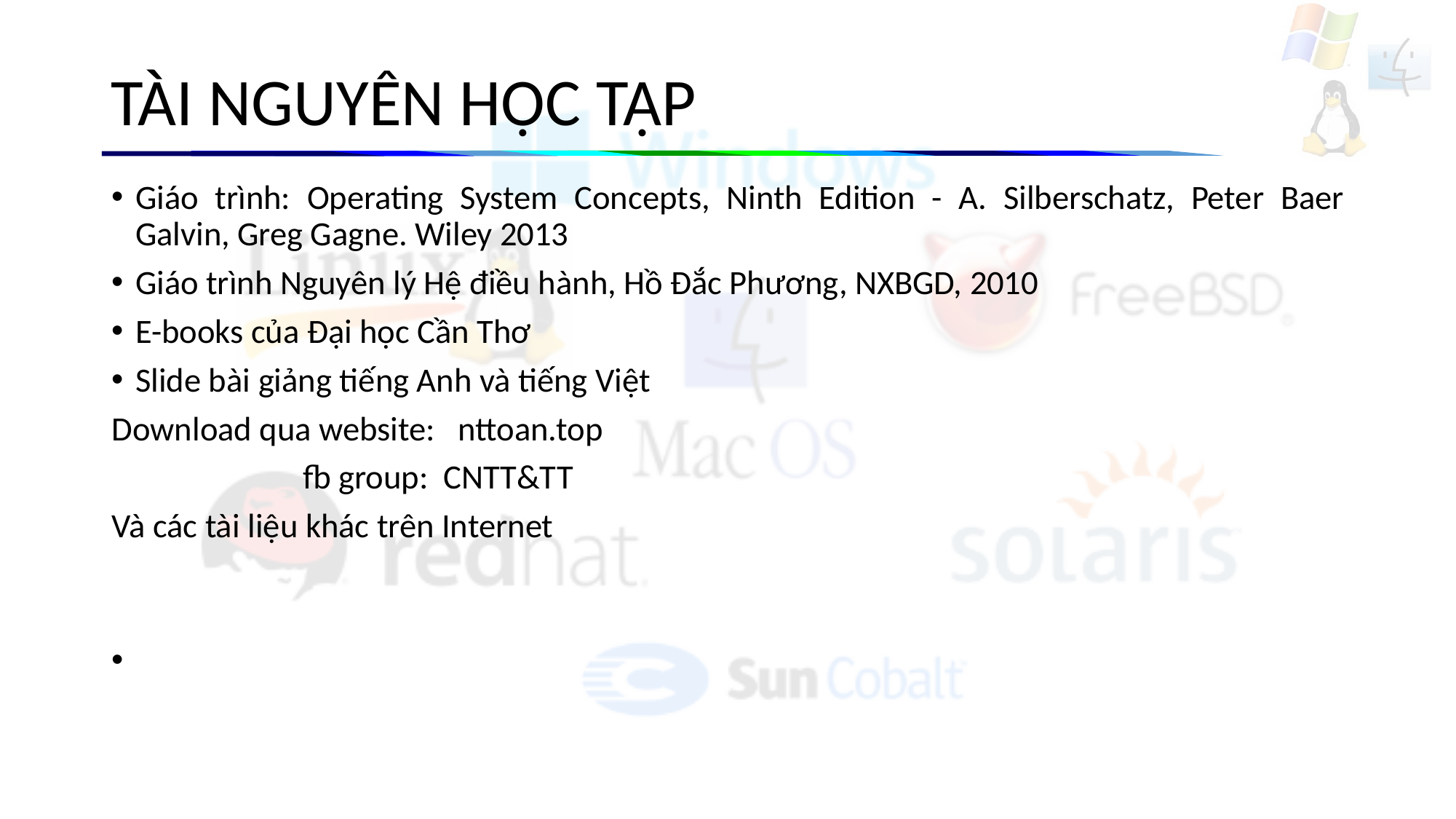

# TÀI NGUYÊN HỌC TẬP
Giáo trình: Operating System Concepts, Ninth Edition - A. Silberschatz, Peter Baer Galvin, Greg Gagne. Wiley 2013
Giáo trình Nguyên lý Hệ điều hành, Hồ Đắc Phương, NXBGD, 2010
E-books của Đại học Cần Thơ
Slide bài giảng tiếng Anh và tiếng Việt
Download qua website:   nttoan.top
                         fb group:  CNTT&TT
Và các tài liệu khác trên Internet